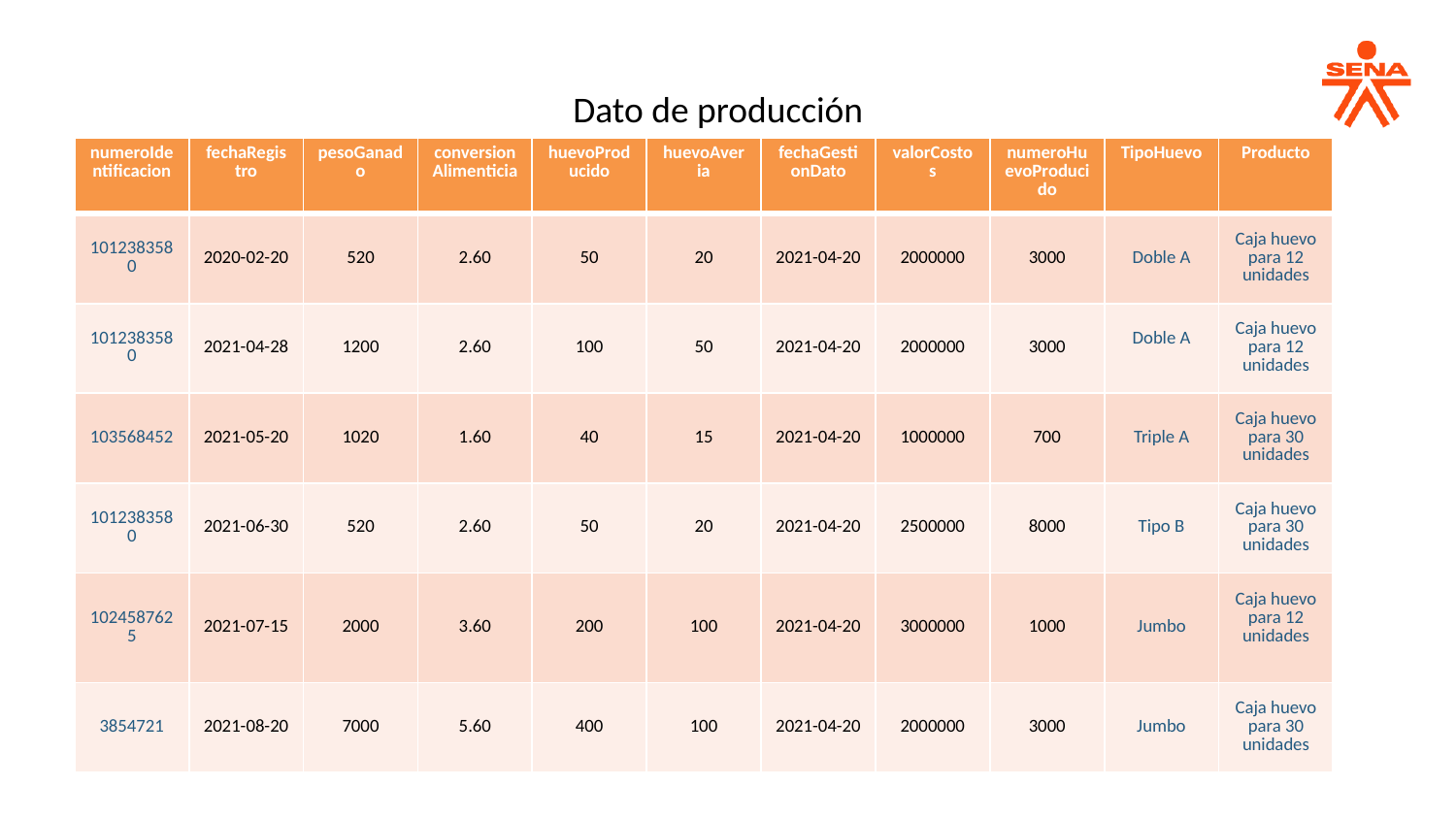

Dato de producción
| numeroIdentificacion | fechaRegistro | pesoGanado | conversionAlimenticia | huevoProducido | huevoAveria | fechaGestionDato | valorCostos | numeroHuevoProducido | TipoHuevo | Producto |
| --- | --- | --- | --- | --- | --- | --- | --- | --- | --- | --- |
| 1012383580 | 2020-02-20 | 520 | 2.60 | 50 | 20 | 2021-04-20 | 2000000 | 3000 | Doble A | Caja huevo para 12 unidades |
| 1012383580 | 2021-04-28 | 1200 | 2.60 | 100 | 50 | 2021-04-20 | 2000000 | 3000 | Doble A | Caja huevo para 12 unidades |
| 103568452 | 2021-05-20 | 1020 | 1.60 | 40 | 15 | 2021-04-20 | 1000000 | 700 | Triple A | Caja huevo para 30 unidades |
| 1012383580 | 2021-06-30 | 520 | 2.60 | 50 | 20 | 2021-04-20 | 2500000 | 8000 | Tipo B | Caja huevo para 30 unidades |
| 1024587625 | 2021-07-15 | 2000 | 3.60 | 200 | 100 | 2021-04-20 | 3000000 | 1000 | Jumbo | Caja huevo para 12 unidades |
| 3854721 | 2021-08-20 | 7000 | 5.60 | 400 | 100 | 2021-04-20 | 2000000 | 3000 | Jumbo | Caja huevo para 30 unidades |